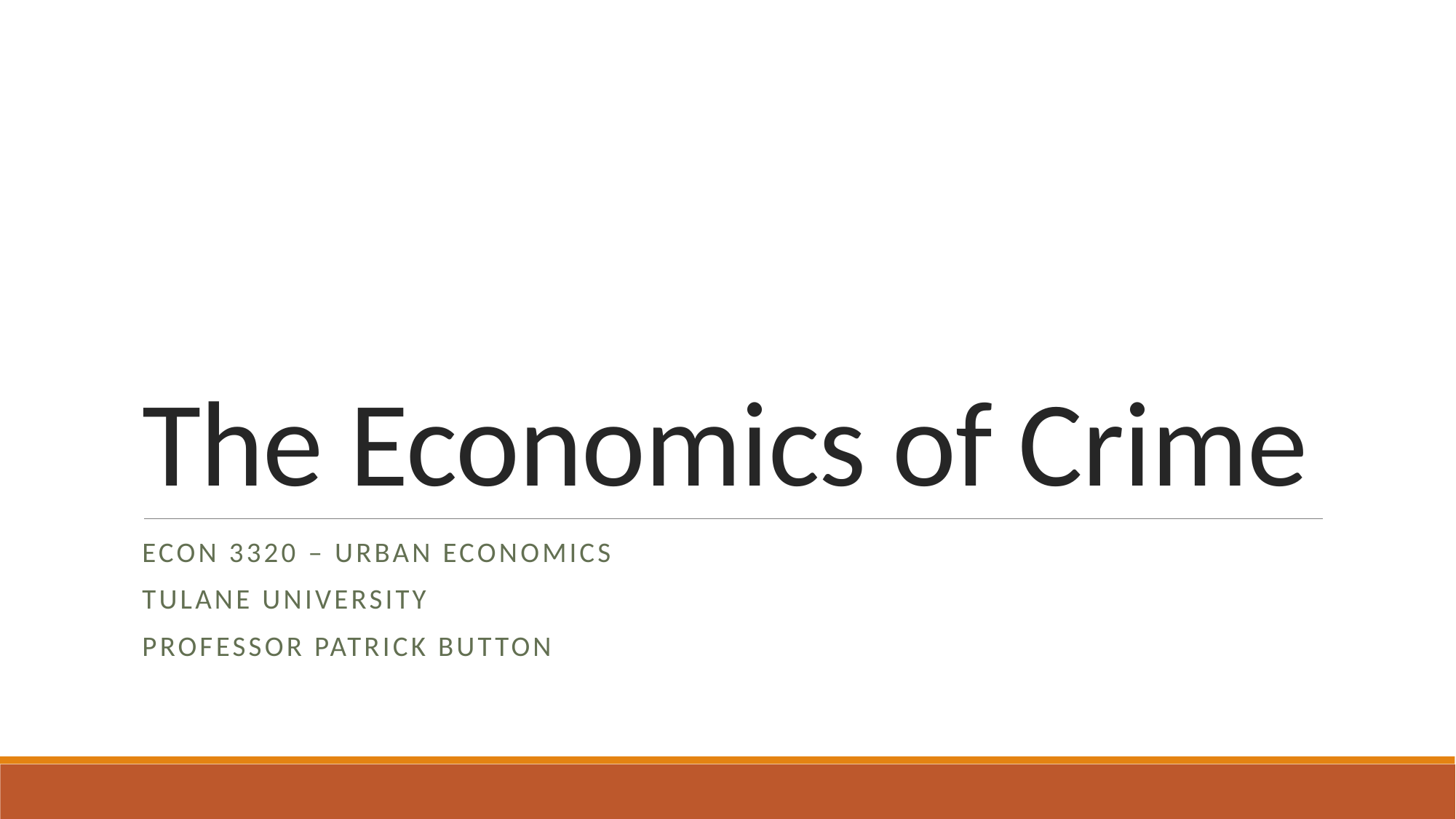

# The Economics of Crime
Econ 3320 – Urban economics
Tulane university
Professor patrick button